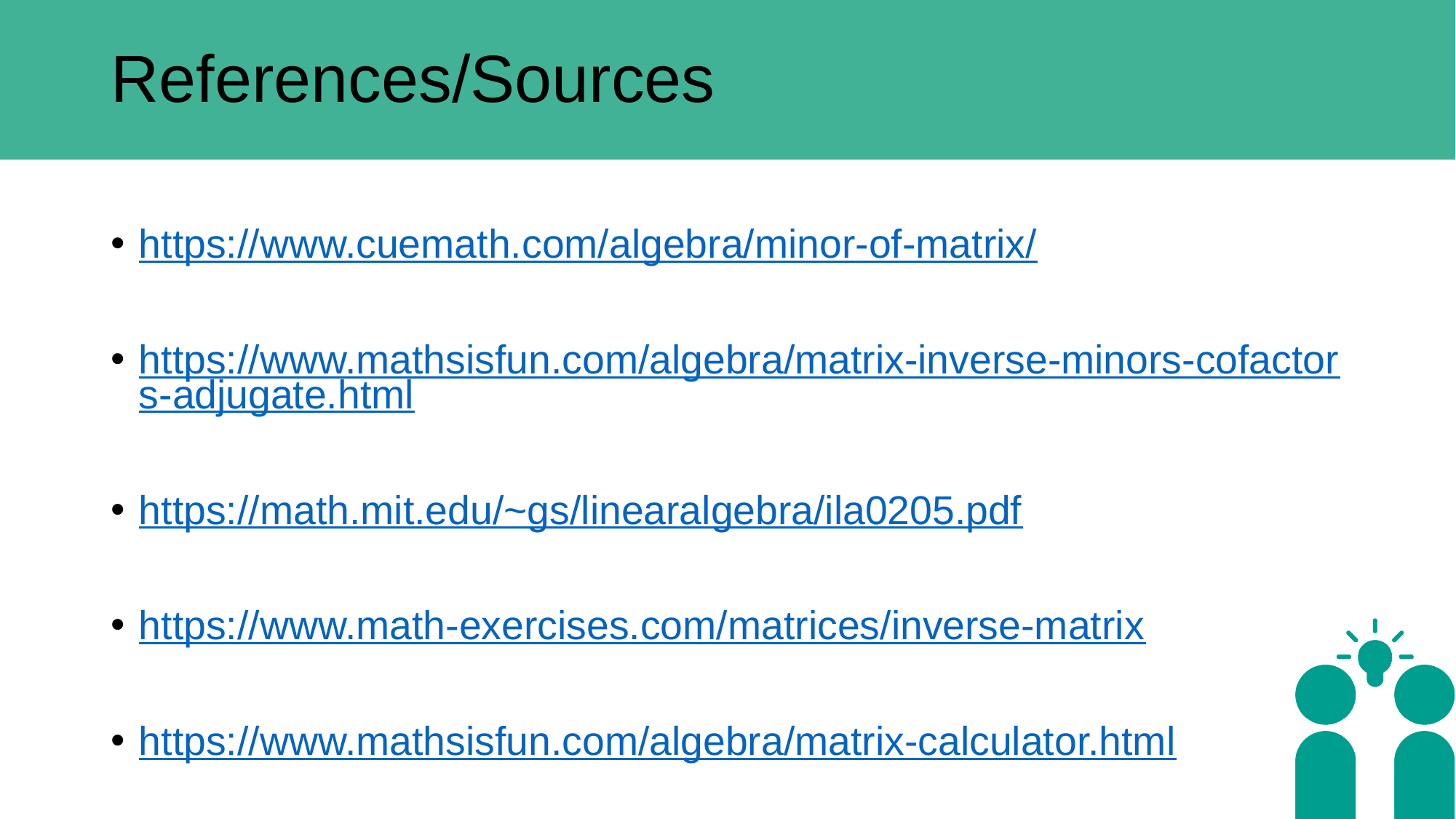

# References/Sources
https://www.cuemath.com/algebra/minor-of-matrix/

https://www.mathsisfun.com/algebra/matrix-inverse-minors-cofactors-adjugate.html

https://math.mit.edu/~gs/linearalgebra/ila0205.pdf

https://www.math-exercises.com/matrices/inverse-matrix

https://www.mathsisfun.com/algebra/matrix-calculator.html